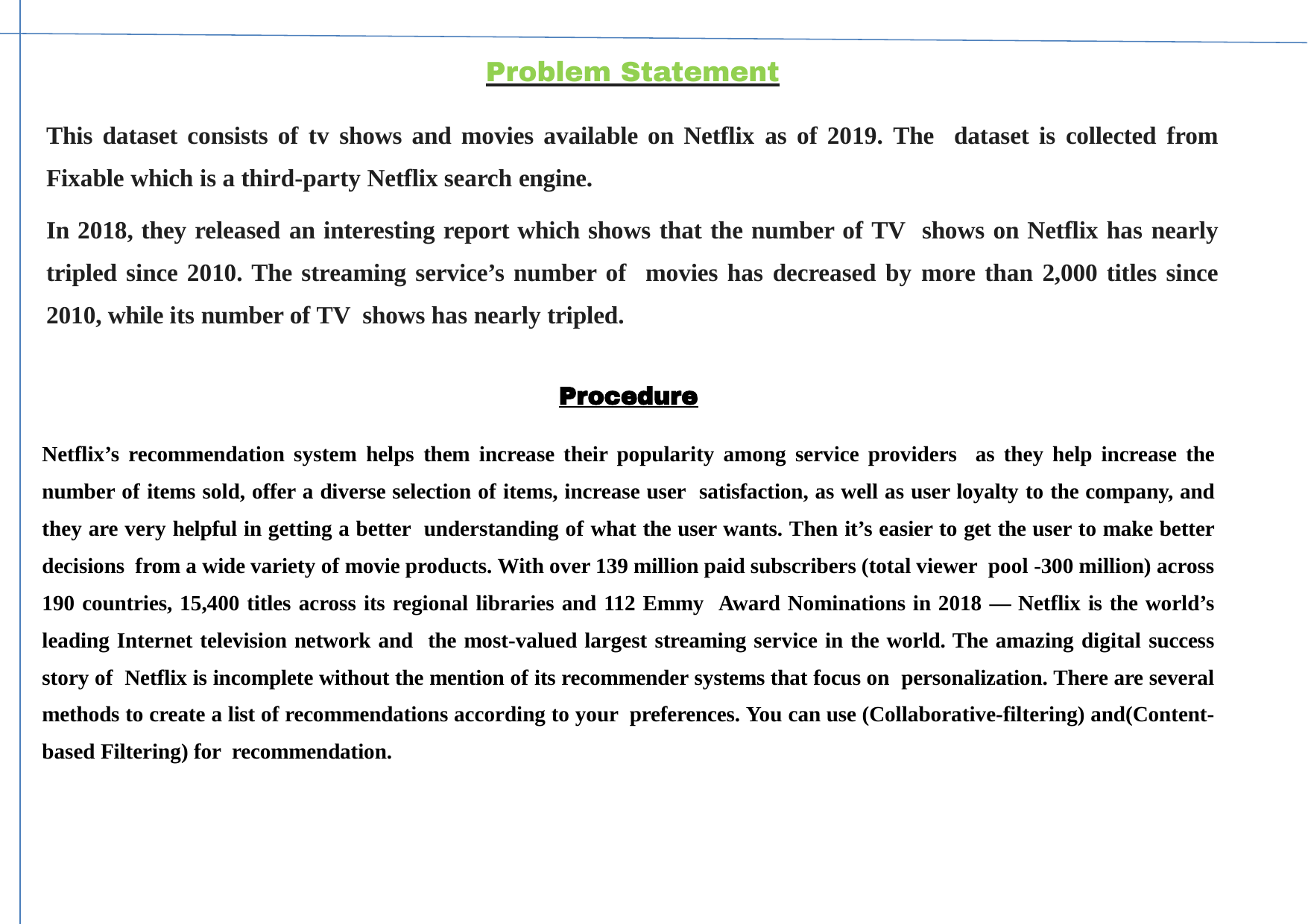

Problem Statement
This dataset consists of tv shows and movies available on Netflix as of 2019. The  dataset is collected from Fixable which is a third-party Netflix search engine.
In 2018, they released an interesting report which shows that the number of TV  shows on Netflix has nearly tripled since 2010. The streaming service’s number of  movies has decreased by more than 2,000 titles since 2010, while its number of TV  shows has nearly tripled.
Procedure
Netflix’s recommendation system helps them increase their popularity among service providers  as they help increase the number of items sold, offer a diverse selection of items, increase user  satisfaction, as well as user loyalty to the company, and they are very helpful in getting a better  understanding of what the user wants. Then it’s easier to get the user to make better decisions  from a wide variety of movie products. With over 139 million paid subscribers (total viewer  pool -300 million) across 190 countries, 15,400 titles across its regional libraries and 112 Emmy  Award Nominations in 2018 — Netflix is the world’s leading Internet television network and  the most-valued largest streaming service in the world. The amazing digital success story of  Netflix is incomplete without the mention of its recommender systems that focus on  personalization. There are several methods to create a list of recommendations according to your  preferences. You can use (Collaborative-filtering) and(Content-based Filtering) for  recommendation.